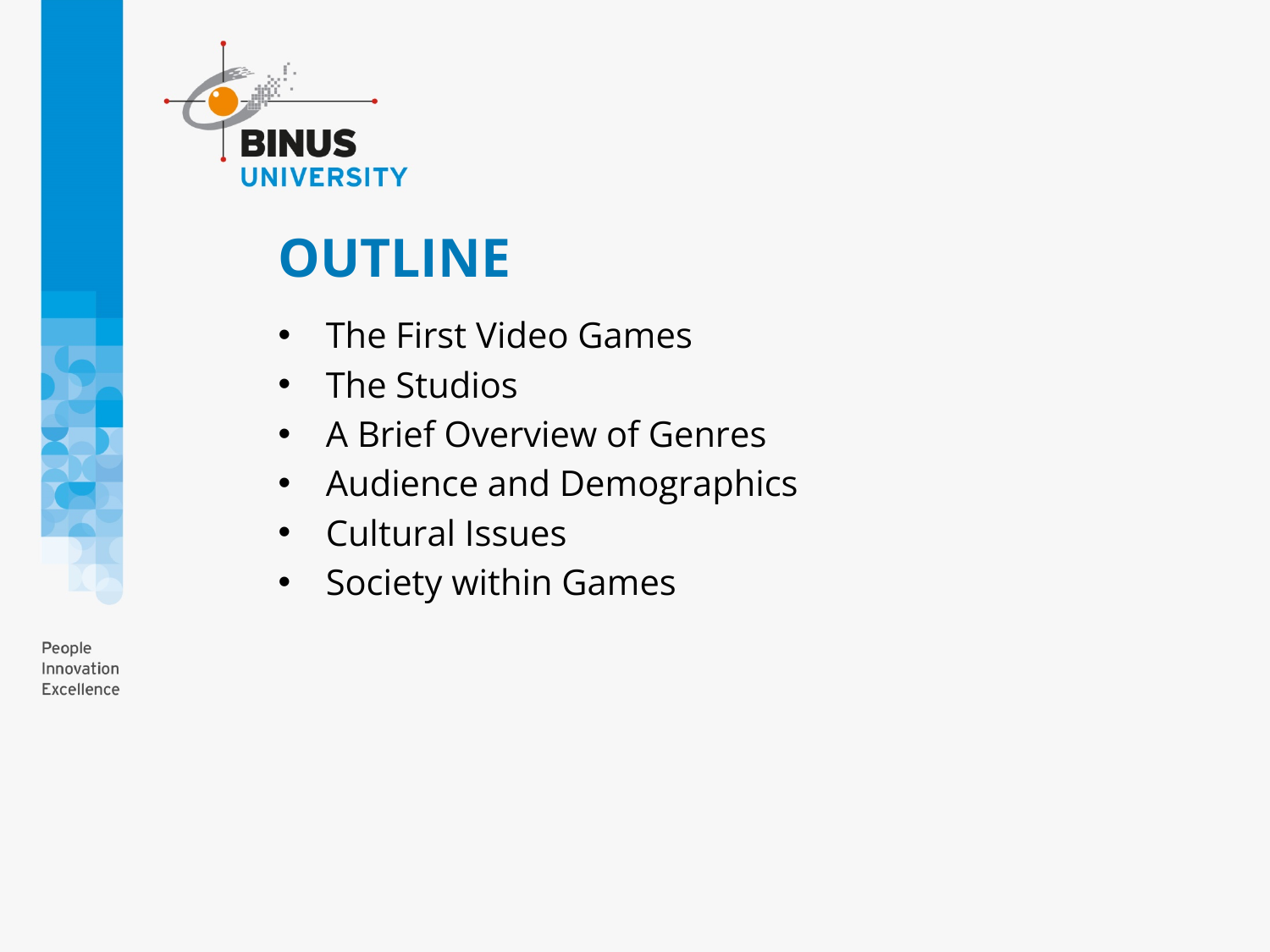

# OUTLINE
The First Video Games
The Studios
A Brief Overview of Genres
Audience and Demographics
Cultural Issues
Society within Games